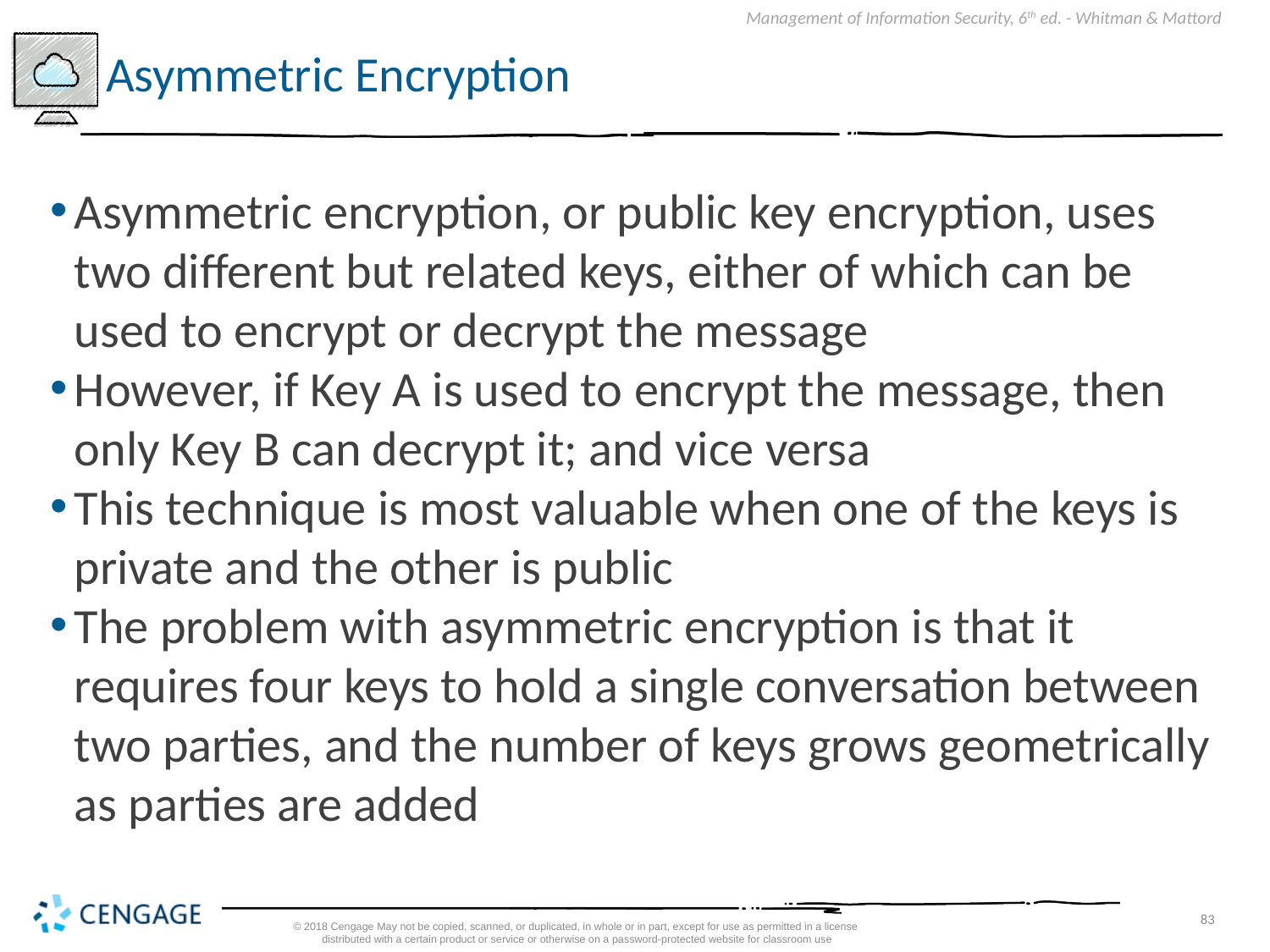

# Asymmetric Encryption
Asymmetric encryption, or public key encryption, uses two different but related keys, either of which can be used to encrypt or decrypt the message
However, if Key A is used to encrypt the message, then only Key B can decrypt it; and vice versa
This technique is most valuable when one of the keys is private and the other is public
The problem with asymmetric encryption is that it requires four keys to hold a single conversation between two parties, and the number of keys grows geometrically as parties are added